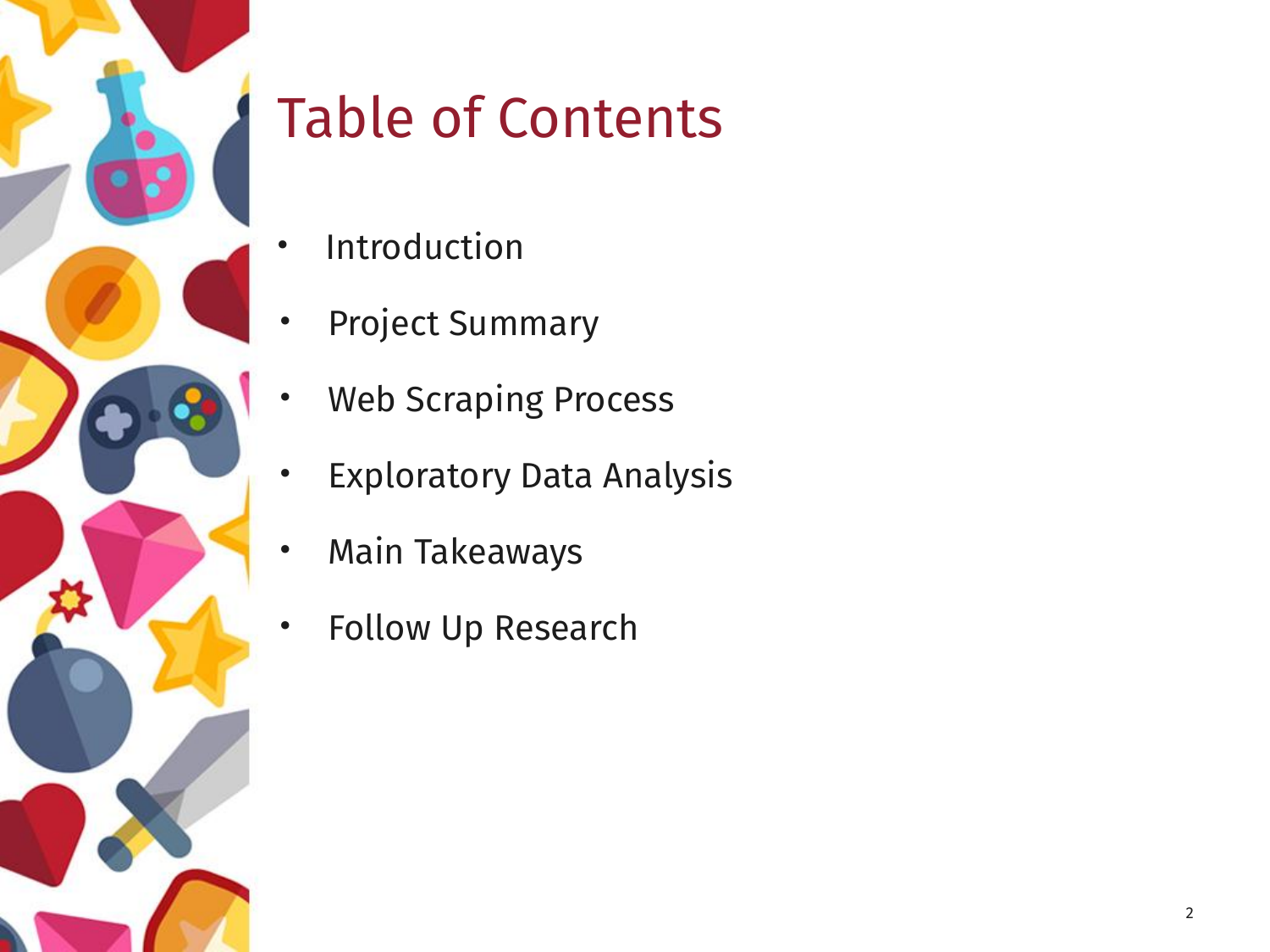

# Table of Contents
Introduction

Project Summary

Web Scraping Process

Exploratory Data Analysis

Main Takeaways

Follow Up Research

2